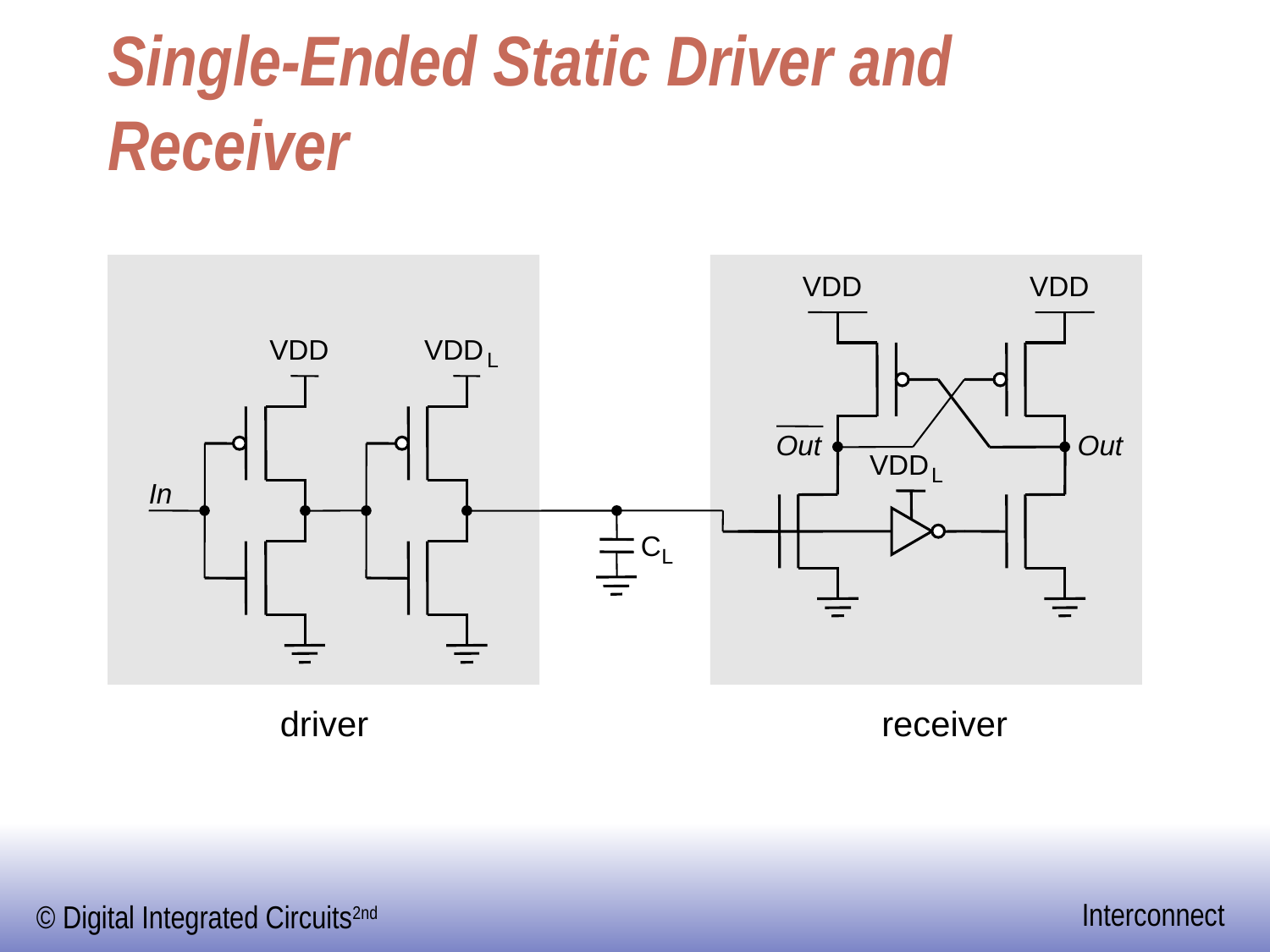

# Single-Ended Static Driver and Receiver

VDD
VDD

VDD
VDD

L

Out
Out

VDD
L
In

C

L

driver
receiver